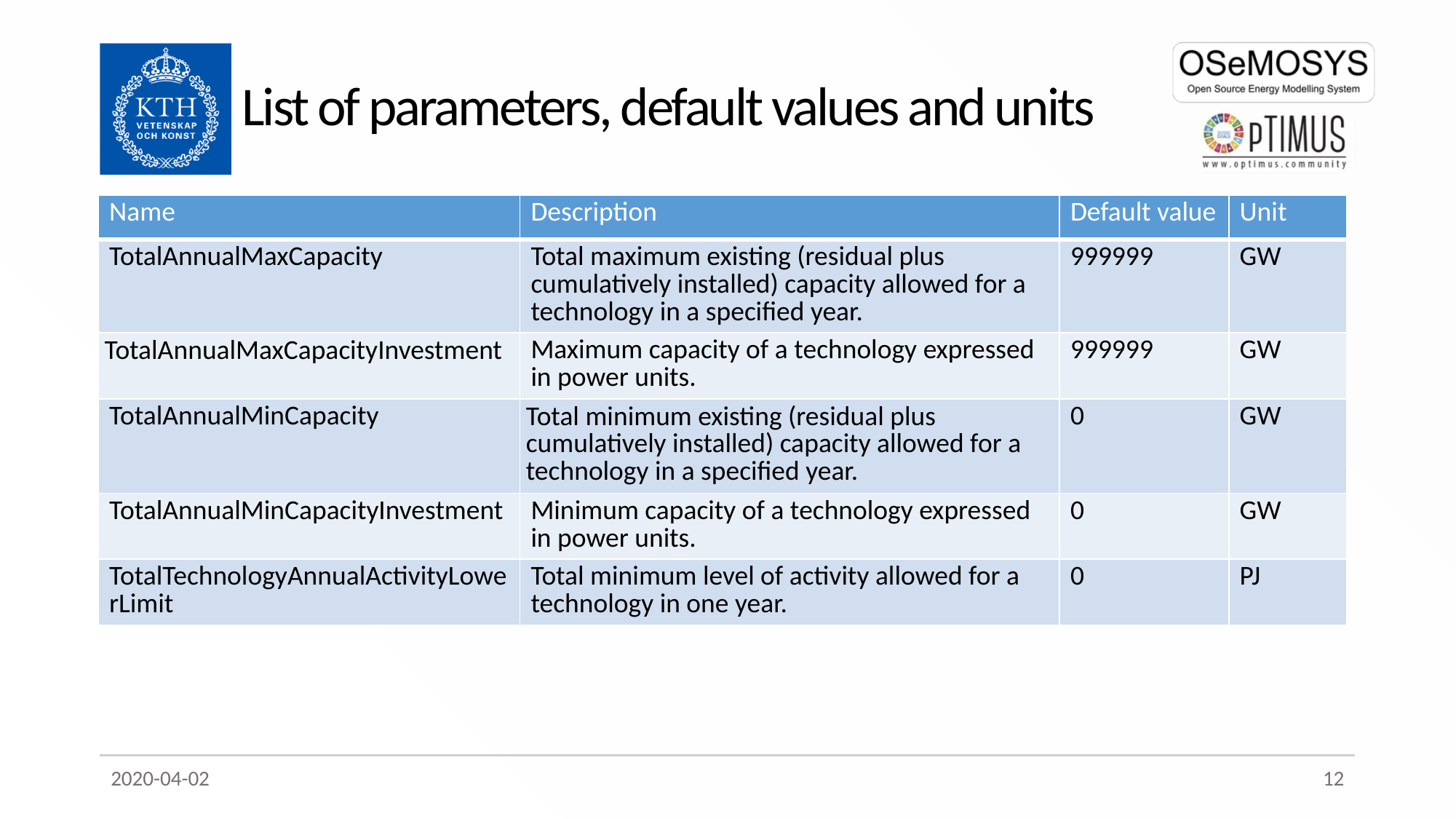

# List of parameters, default values and units
| Name | Description | Default value | Unit |
| --- | --- | --- | --- |
| TotalAnnualMaxCapacity | Total maximum existing (residual plus cumulatively installed) capacity allowed for a technology in a specified year. | 999999 | GW |
| TotalAnnualMaxCapacityInvestment | Maximum capacity of a technology expressed in power units. | 999999 | GW |
| TotalAnnualMinCapacity | Total minimum existing (residual plus cumulatively installed) capacity allowed for a technology in a specified year. | 0 | GW |
| TotalAnnualMinCapacityInvestment | Minimum capacity of a technology expressed in power units. | 0 | GW |
| TotalTechnologyAnnualActivityLowerLimit | Total minimum level of activity allowed for a technology in one year. | 0 | PJ |
2020-04-02

12